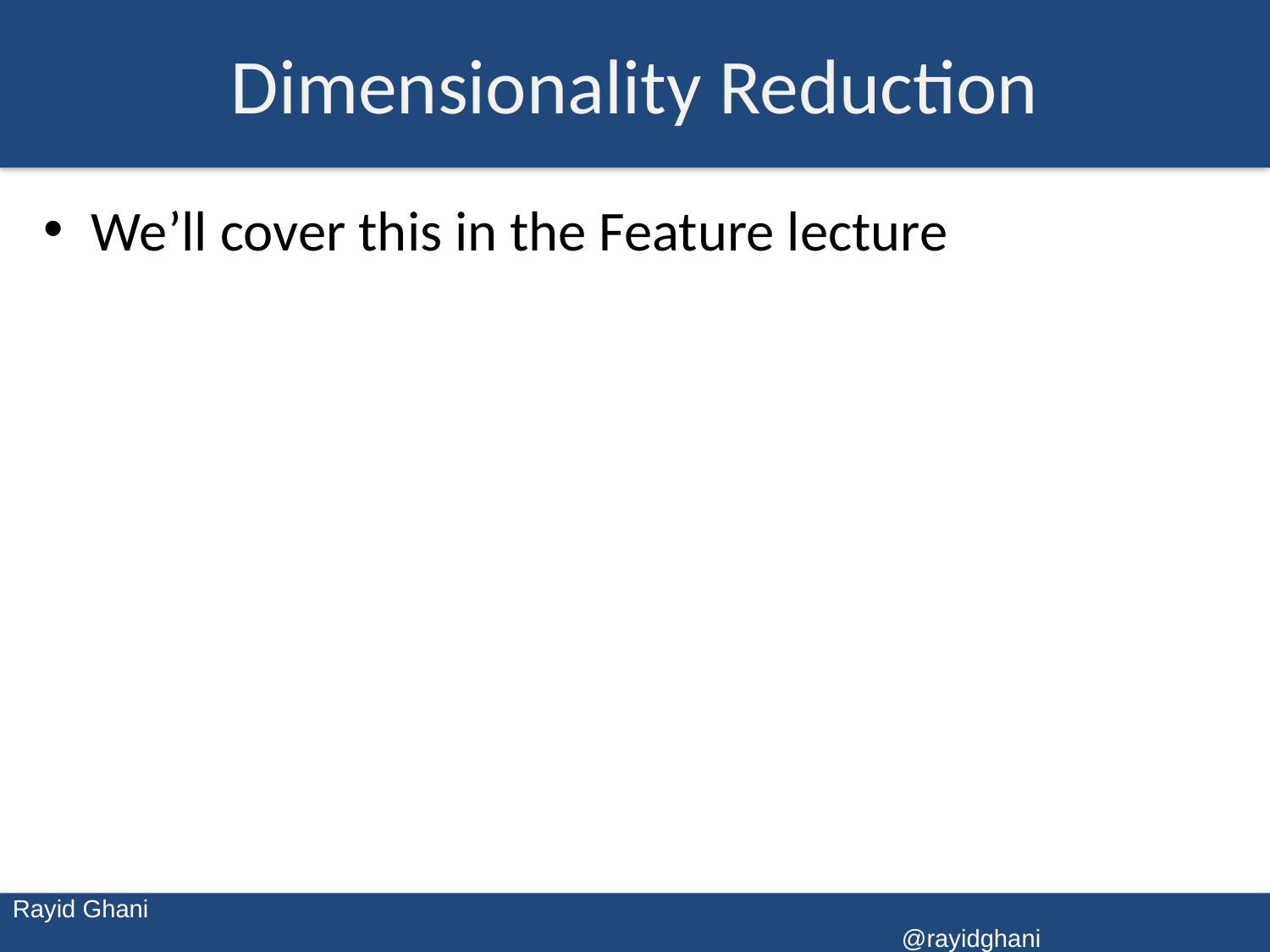

# Dimensionality Reduction
We’ll cover this in the Feature lecture